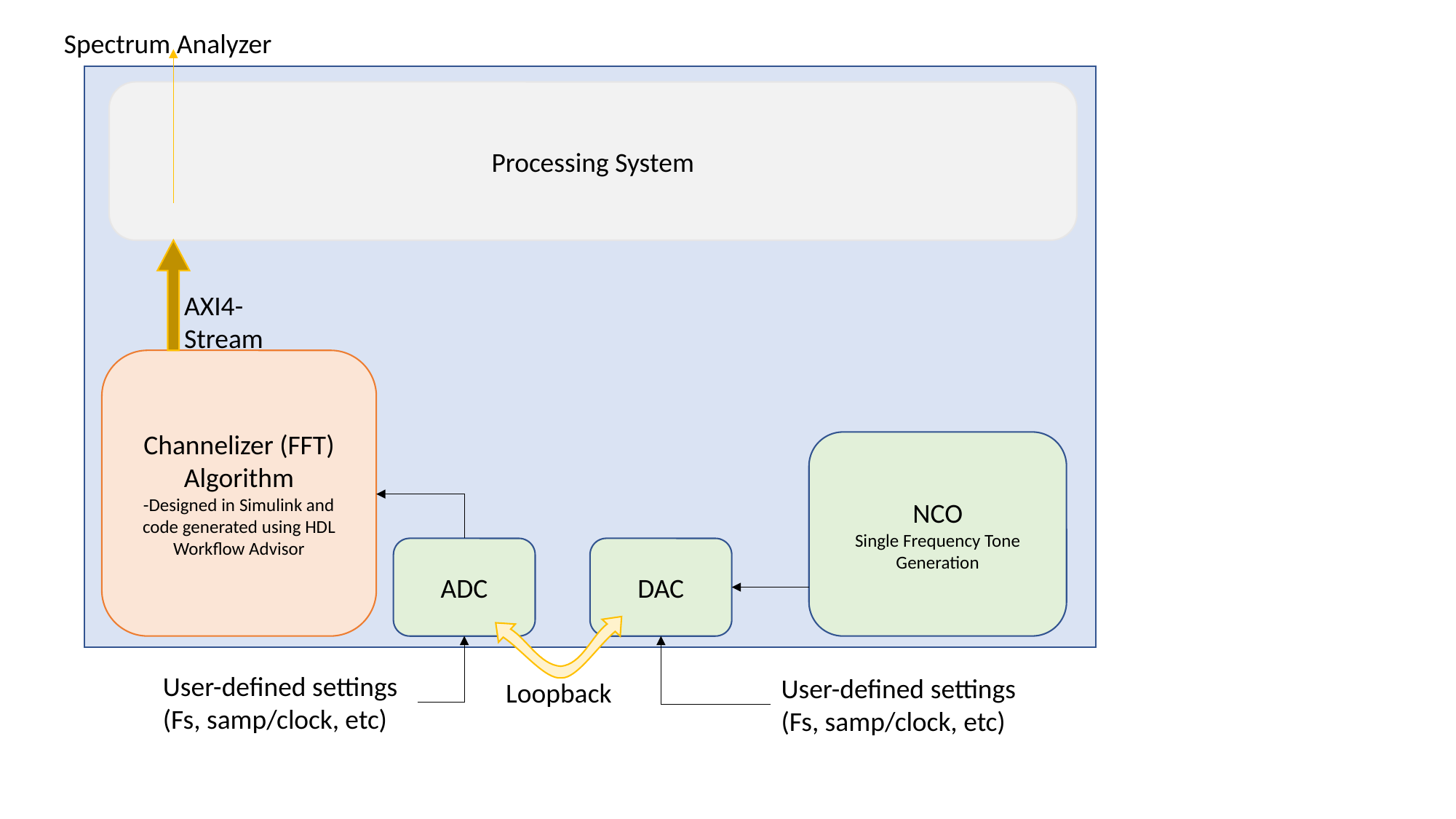

Spectrum Analyzer

Processing System

AXI4-Stream
Channelizer (FFT) Algorithm
-Designed in Simulink and code generated using HDL Workflow Advisor
NCO
Single Frequency Tone Generation
DAC
ADC

User-defined settings (Fs, samp/clock, etc)
User-defined settings (Fs, samp/clock, etc)
Loopback